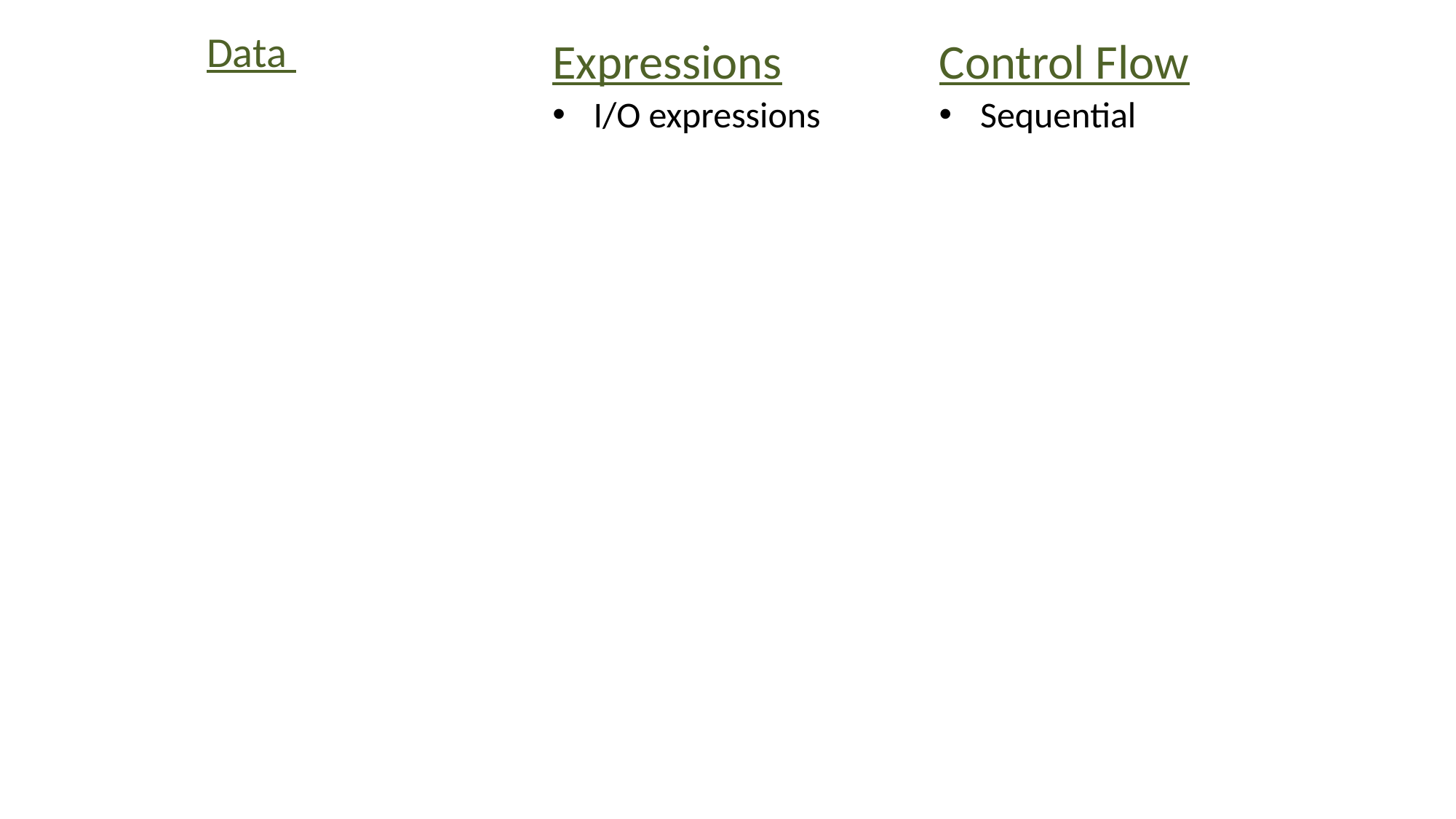

Expressions
I/O expressions

Data

Control Flow
Sequential